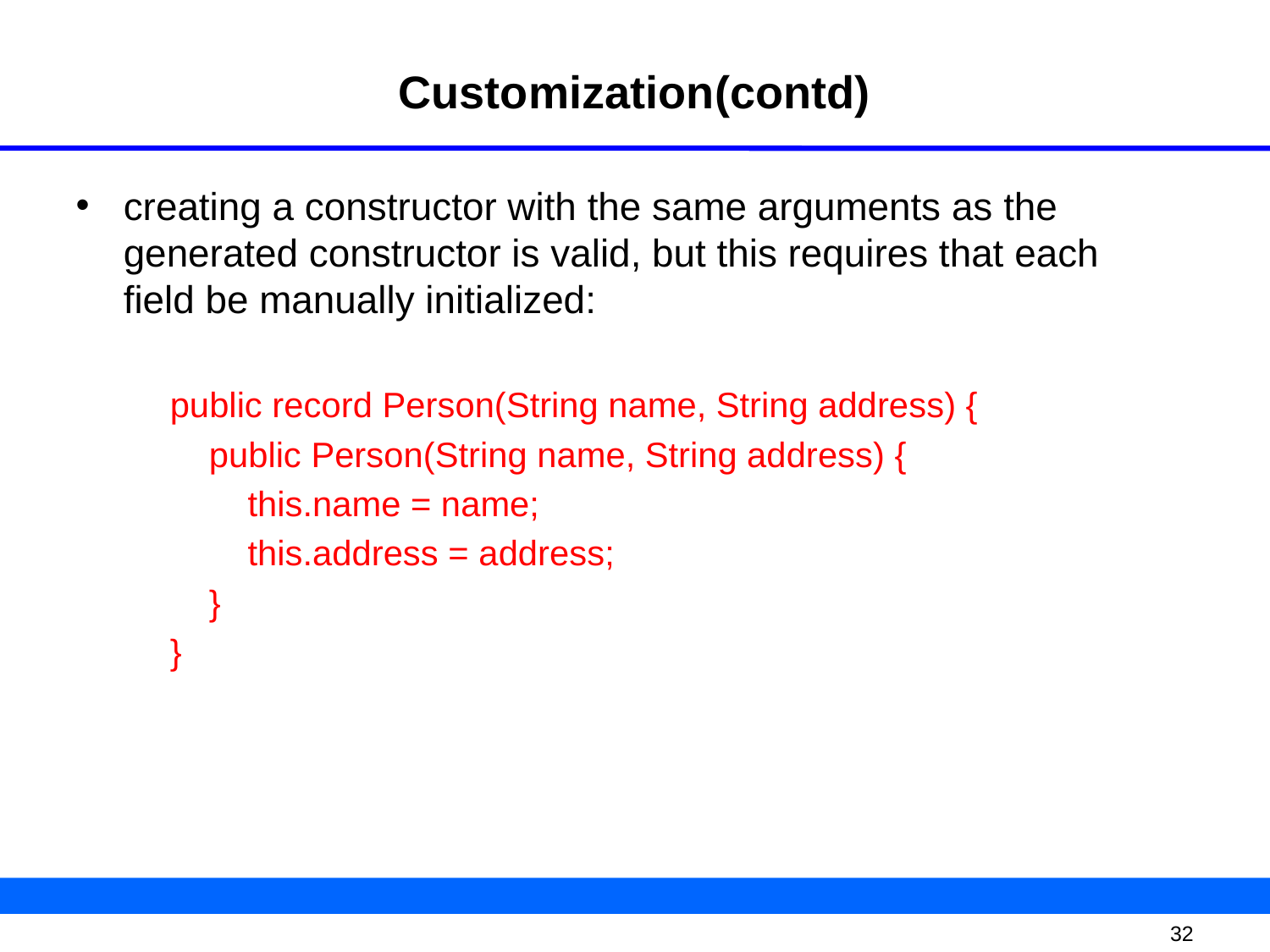

# Customization(contd)
creating a constructor with the same arguments as the generated constructor is valid, but this requires that each field be manually initialized:

public record Person(String name, String address) {
    public Person(String name, String address) {
        this.name = name;
        this.address = address;
    }
}